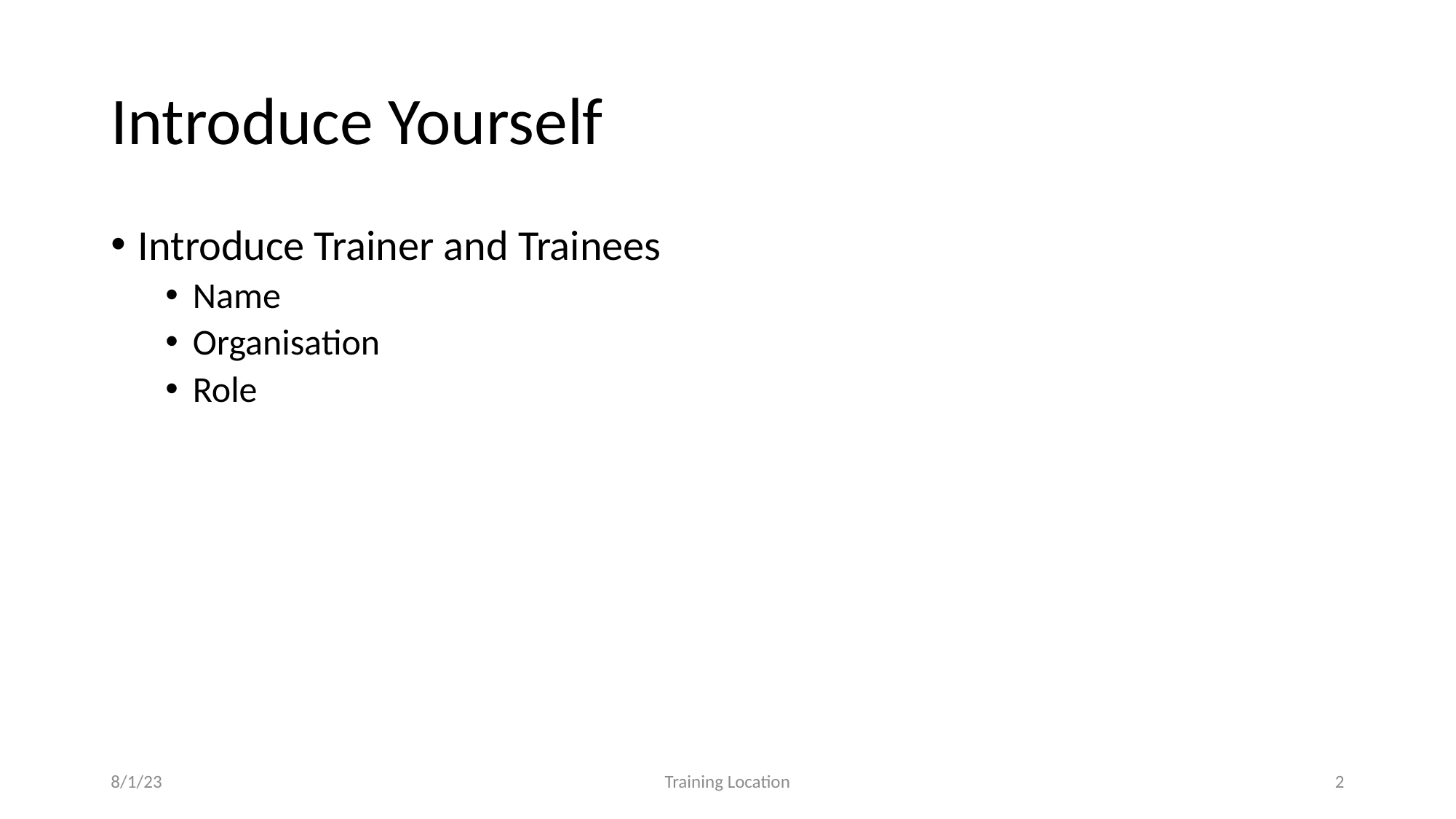

# Introduce Yourself
Introduce Trainer and Trainees
Name
Organisation
Role
8/1/23
Training Location
2